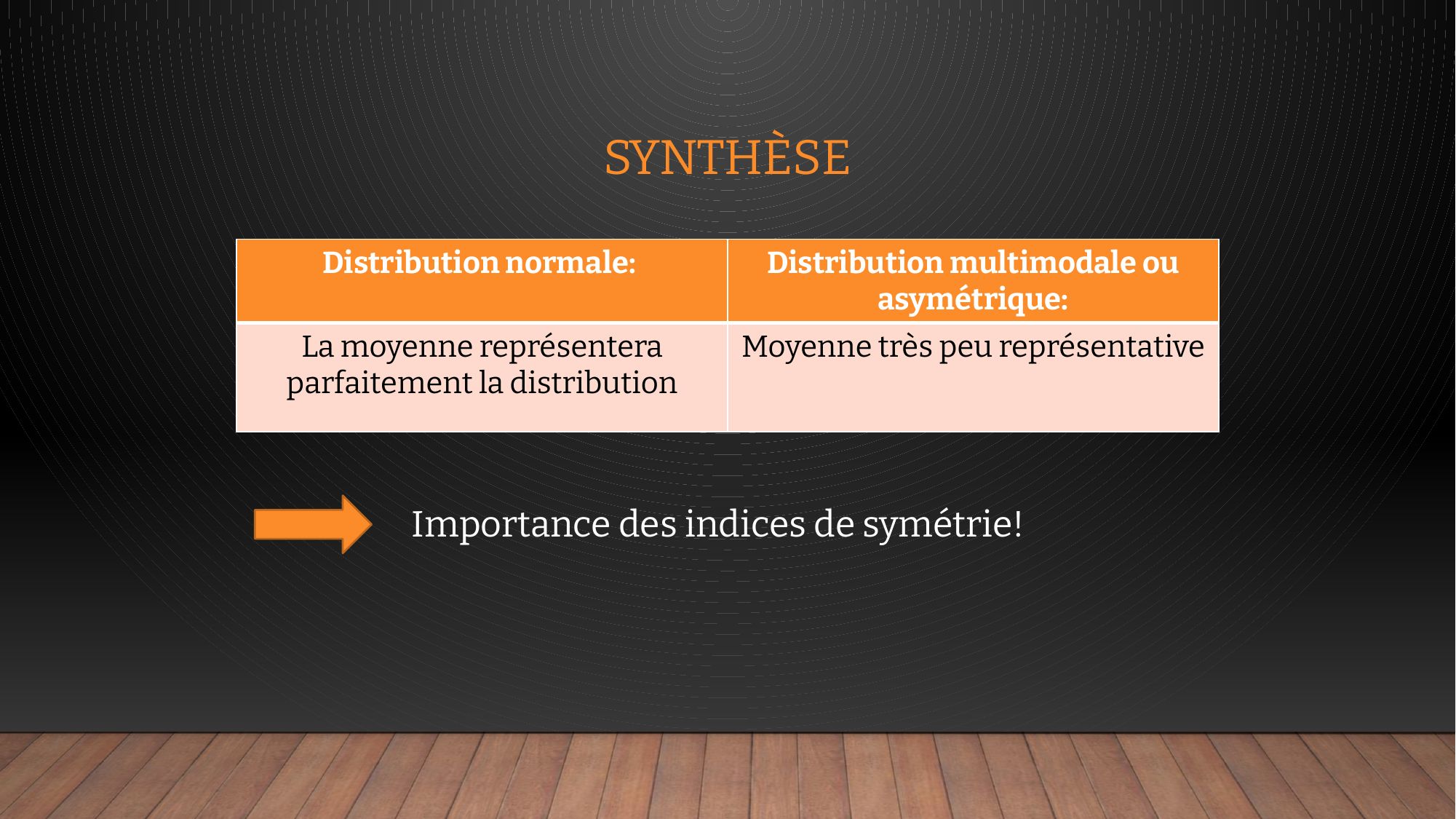

# Synthèse
| Distribution normale: | Distribution multimodale ou asymétrique: |
| --- | --- |
| La moyenne représentera parfaitement la distribution | Moyenne très peu représentative |

Importance des indices de symétrie!